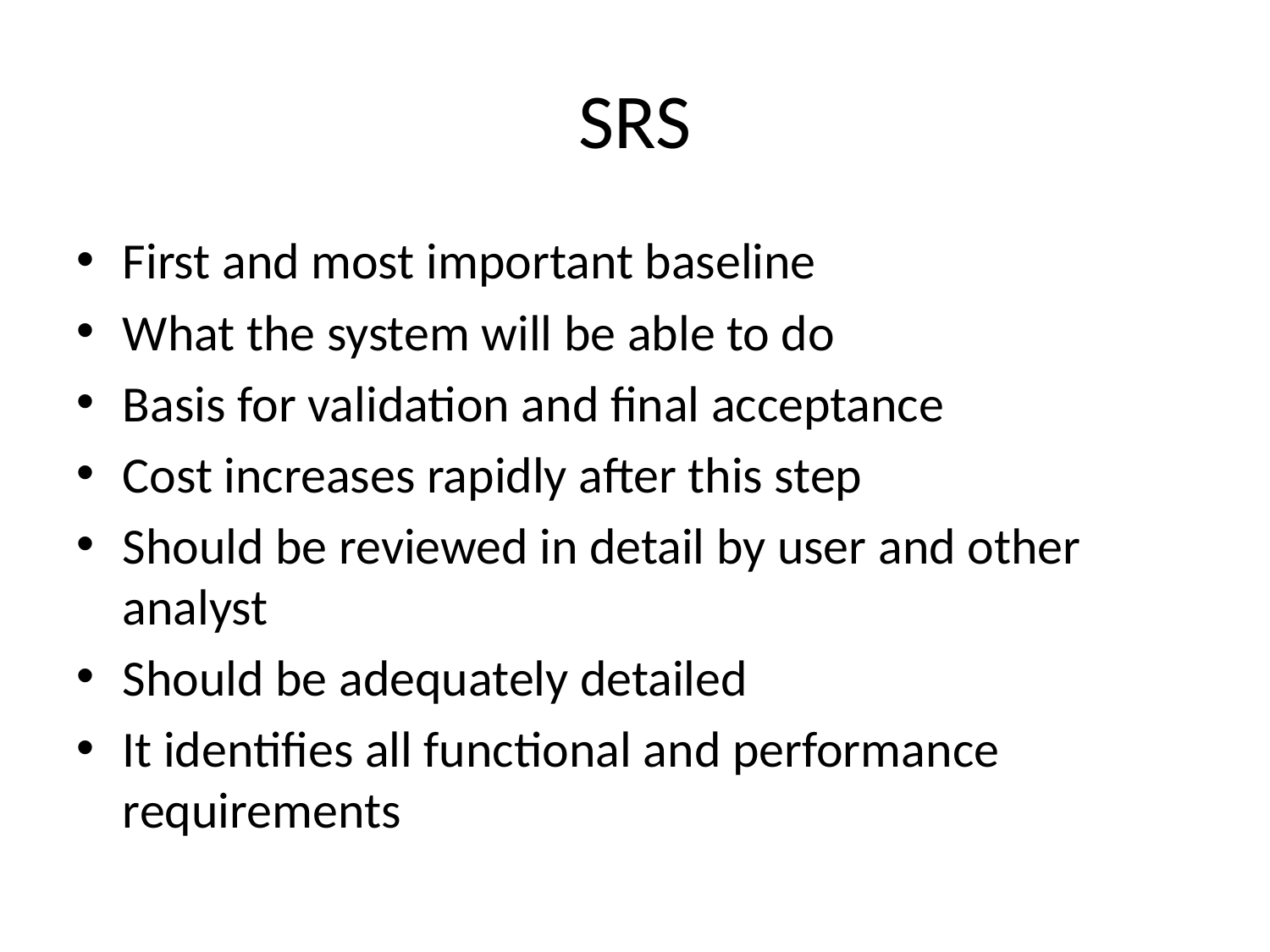

# SRS
First and most important baseline
What the system will be able to do
Basis for validation and final acceptance
Cost increases rapidly after this step
Should be reviewed in detail by user and other analyst
Should be adequately detailed
It identifies all functional and performance requirements